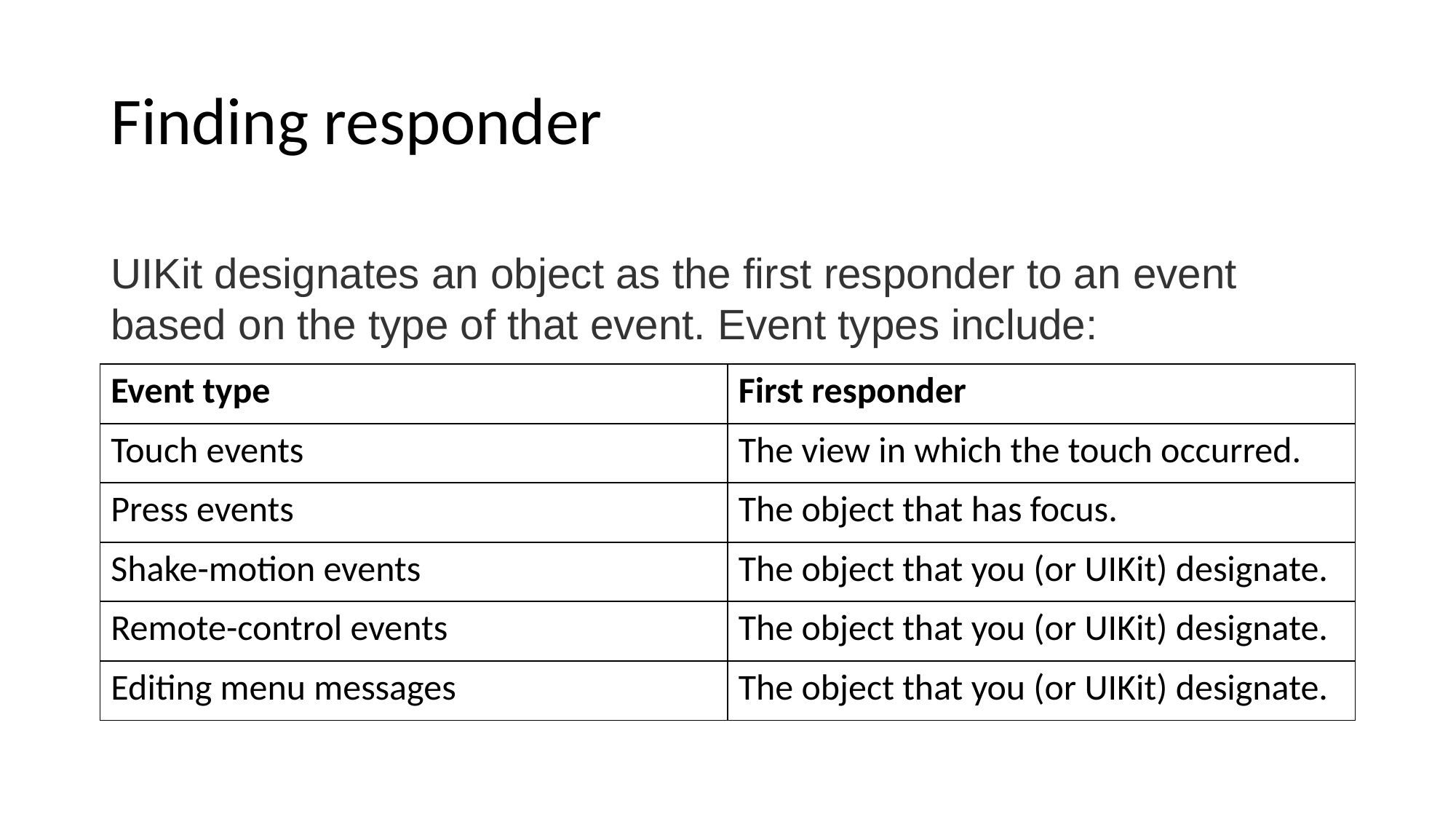

# Finding responder
UIKit designates an object as the first responder to an event based on the type of that event. Event types include:

| Event type | First responder |
| --- | --- |
| Touch events | The view in which the touch occurred. |
| Press events | The object that has focus. |
| Shake-motion events | The object that you (or UIKit) designate. |
| Remote-control events | The object that you (or UIKit) designate. |
| Editing menu messages | The object that you (or UIKit) designate. |